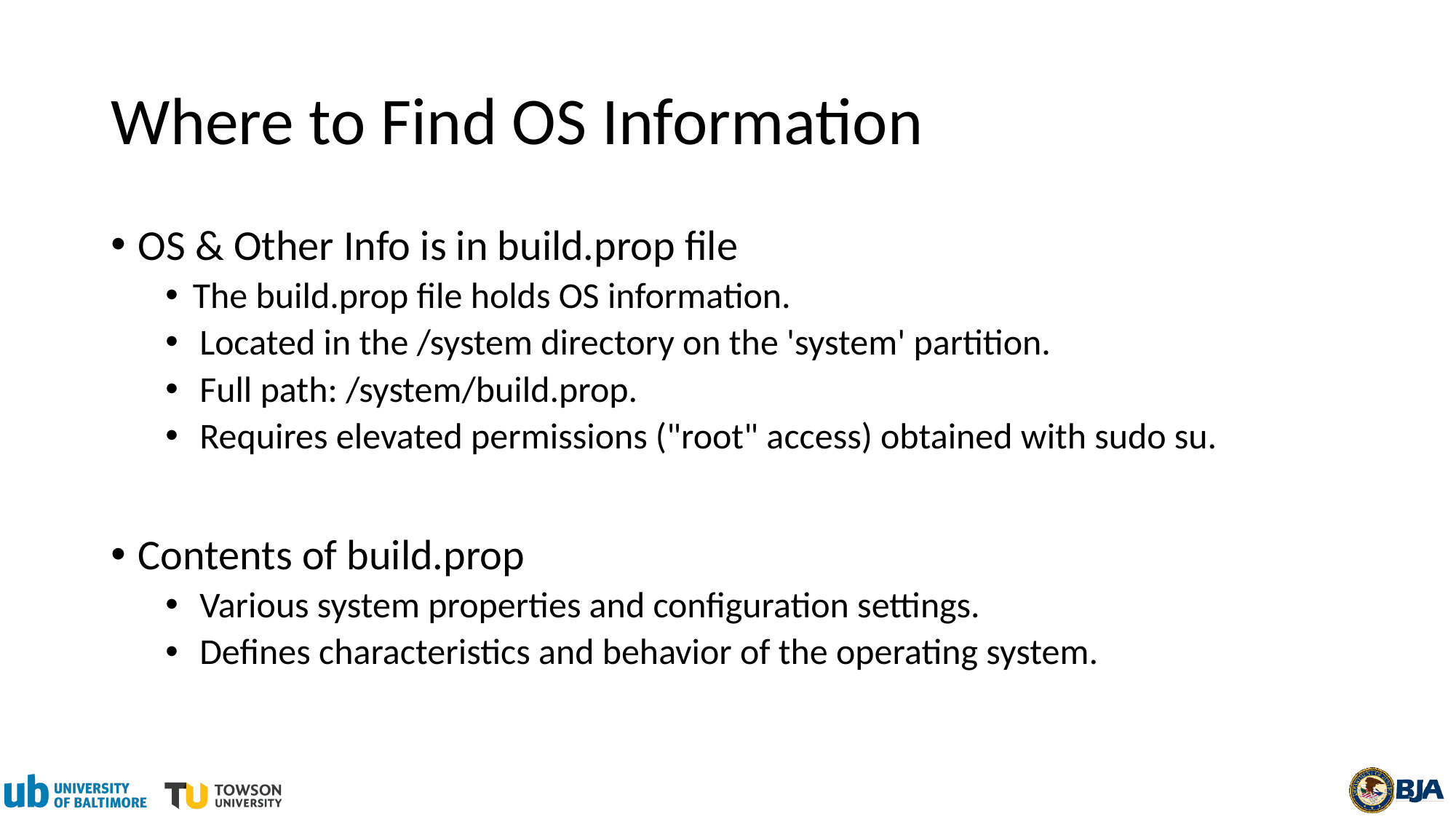

# Where to Find OS Information
OS & Other Info is in build.prop file
The build.prop file holds OS information.
Located in the /system directory on the 'system' partition.
Full path: /system/build.prop.
Requires elevated permissions ("root" access) obtained with sudo su.

Contents of build.prop
Various system properties and configuration settings.
Defines characteristics and behavior of the operating system.